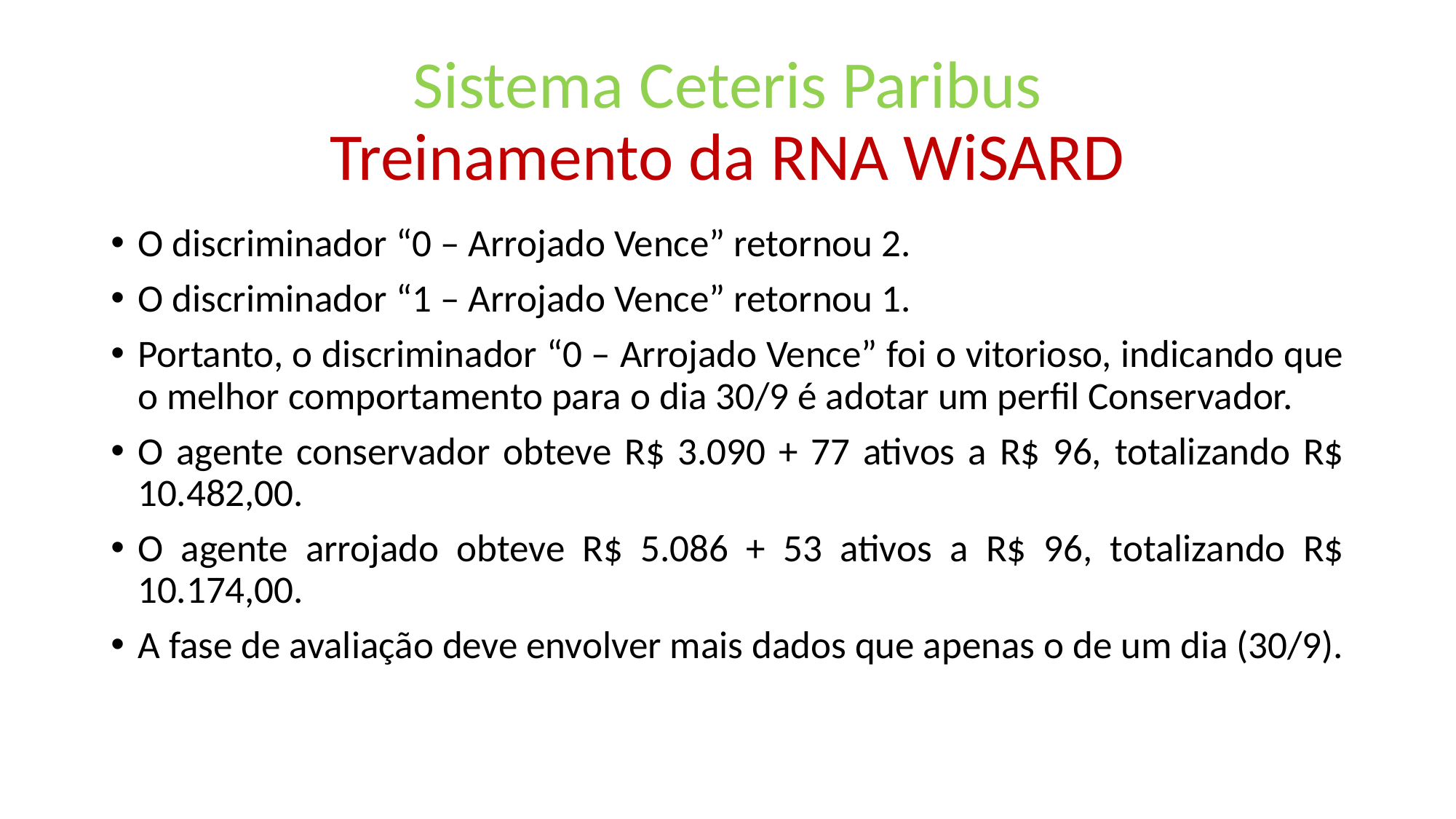

# Sistema Ceteris Paribus Treinamento da RNA WiSARD
O discriminador “0 – Arrojado Vence” retornou 2.
O discriminador “1 – Arrojado Vence” retornou 1.
Portanto, o discriminador “0 – Arrojado Vence” foi o vitorioso, indicando que o melhor comportamento para o dia 30/9 é adotar um perfil Conservador.
O agente conservador obteve R$ 3.090 + 77 ativos a R$ 96, totalizando R$ 10.482,00.
O agente arrojado obteve R$ 5.086 + 53 ativos a R$ 96, totalizando R$ 10.174,00.
A fase de avaliação deve envolver mais dados que apenas o de um dia (30/9).